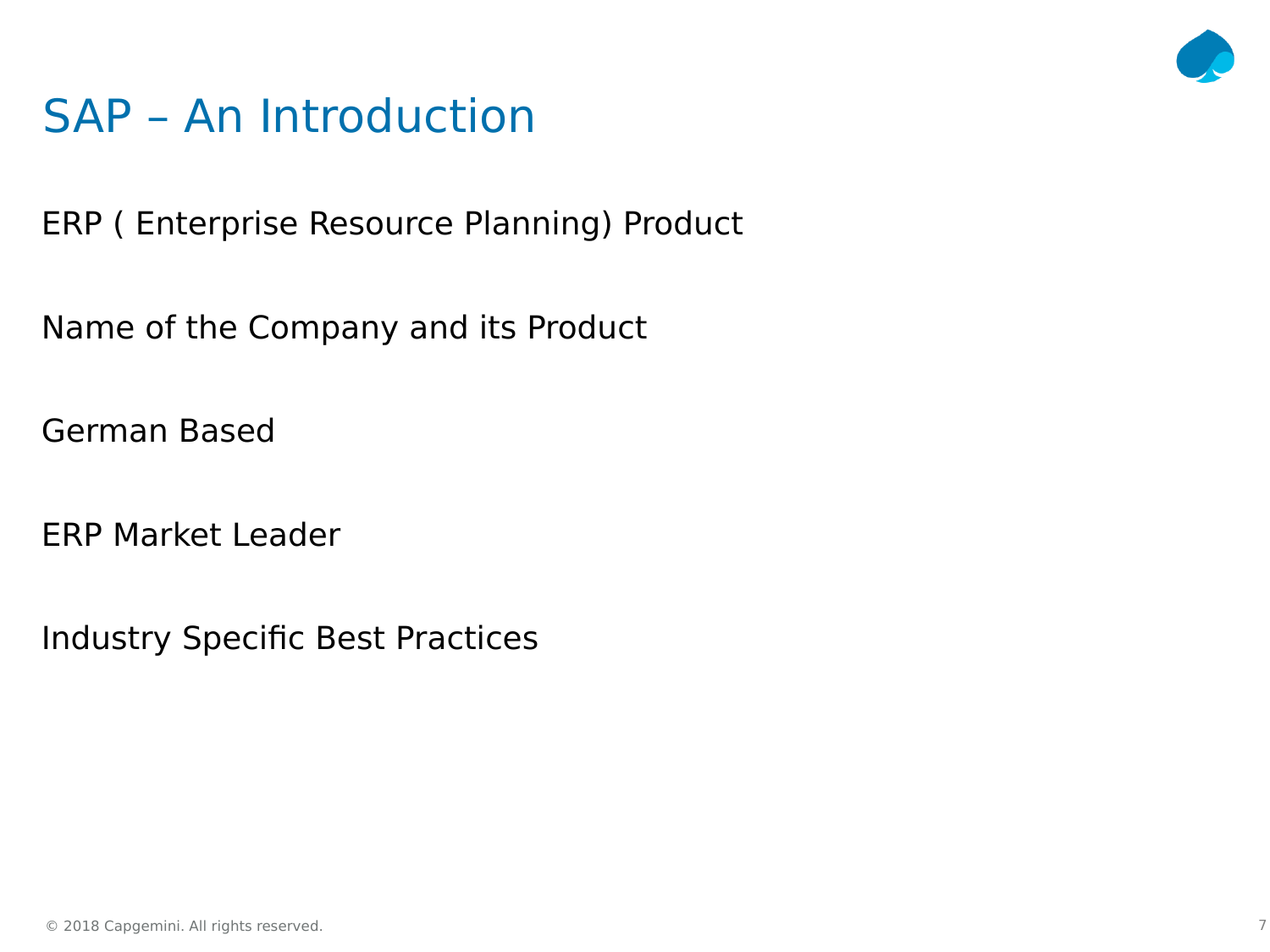

# SAP – An Introduction
ERP ( Enterprise Resource Planning) Product

Name of the Company and its Product

German Based

ERP Market Leader

Industry Specific Best Practices